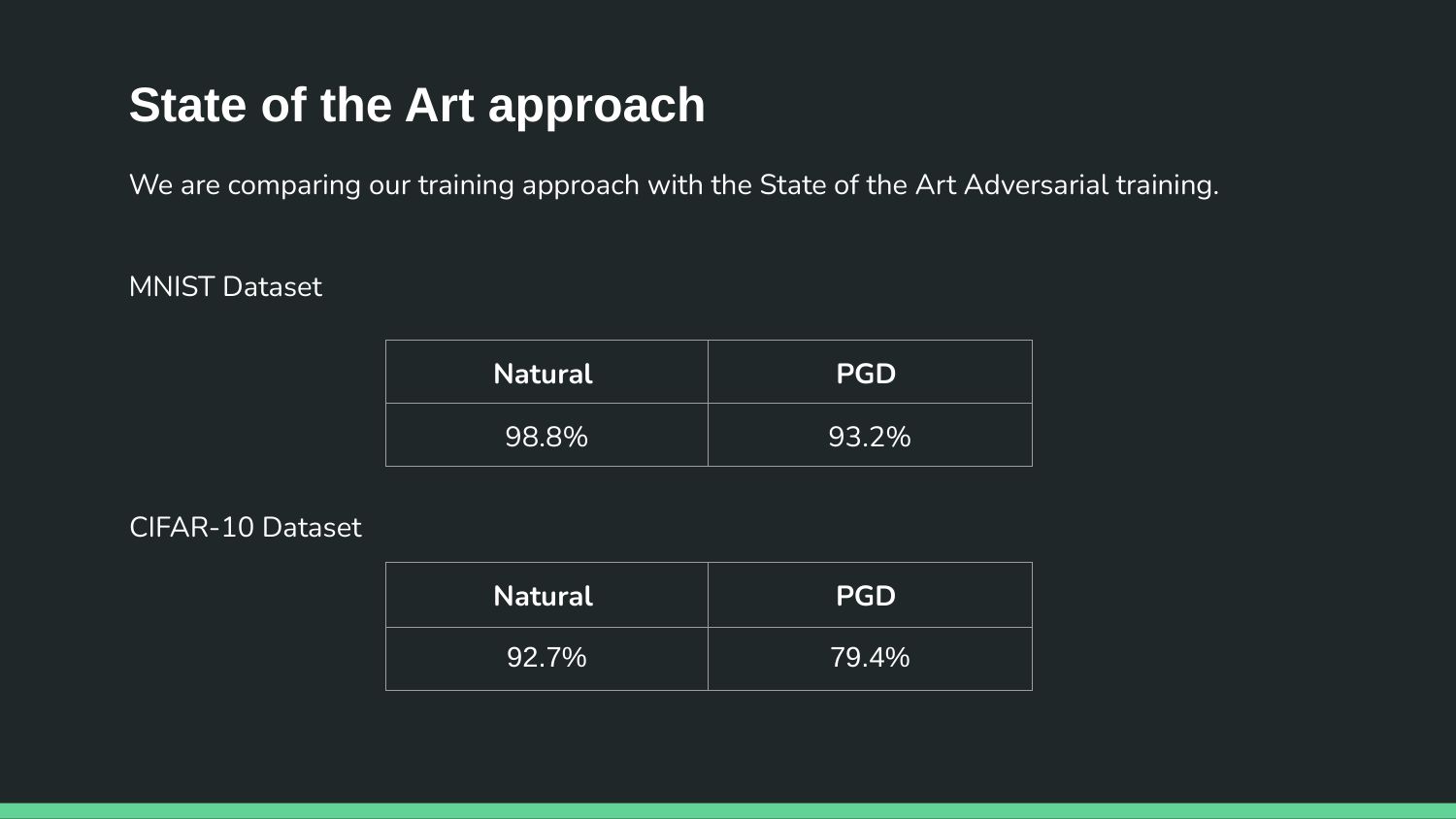

Problem Statement
State of the Art approach
We are comparing our training approach with the State of the Art Adversarial training.

MNIST Dataset
| Natural | PGD |
| --- | --- |
| 98.8% | 93.2% |
#
CIFAR-10 Dataset
| Natural | PGD |
| --- | --- |
| 92.7% | 79.4% |